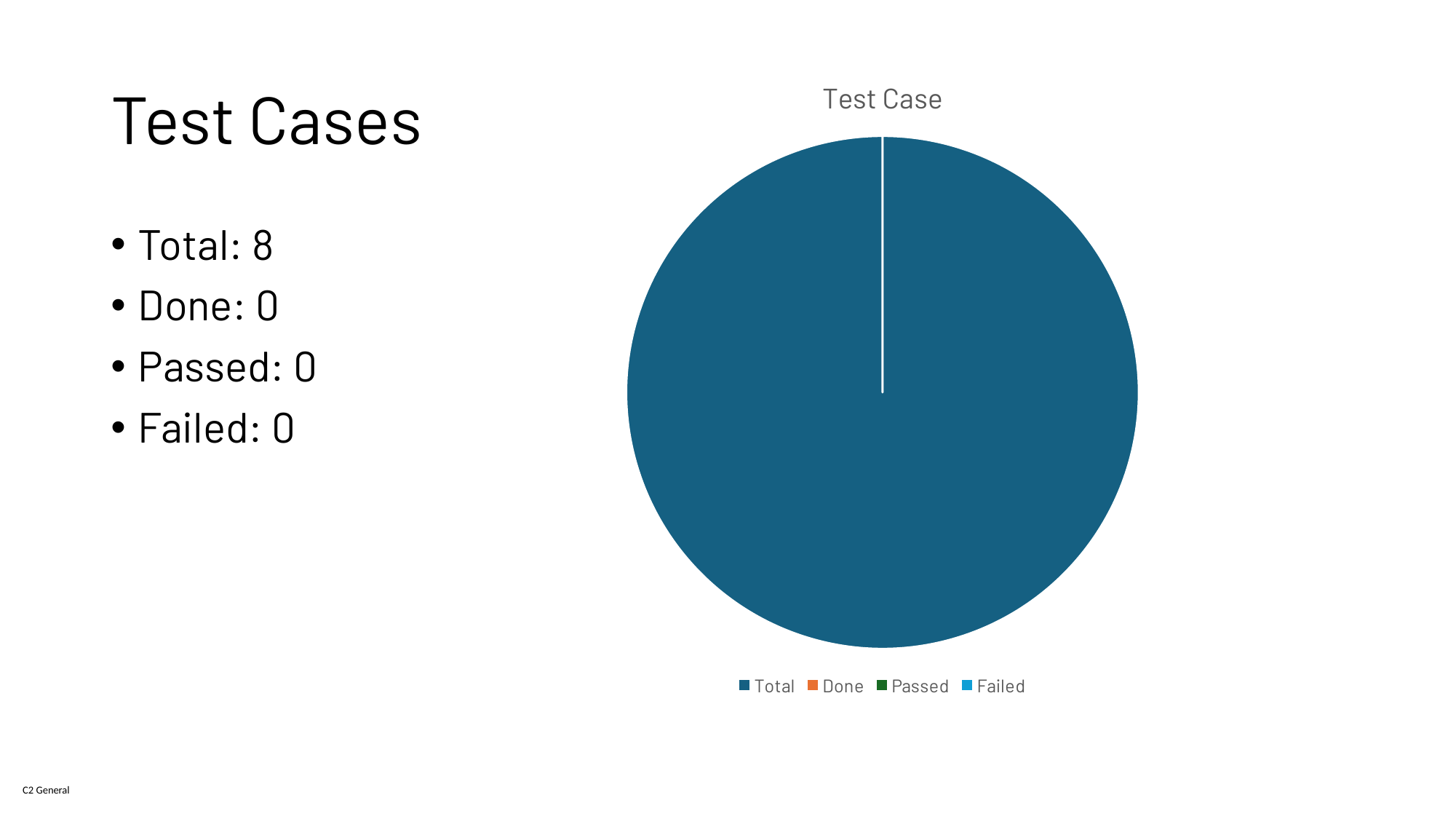

# Test Cases

### Chart: Test Case

| Category | Sales |
|---|---|
| Total | 8.0 |
| Done | 0.0 |
| Passed | 0.0 |
| Failed | 0.0 |
Total: 8
Done: 0
Passed: 0
Failed: 0